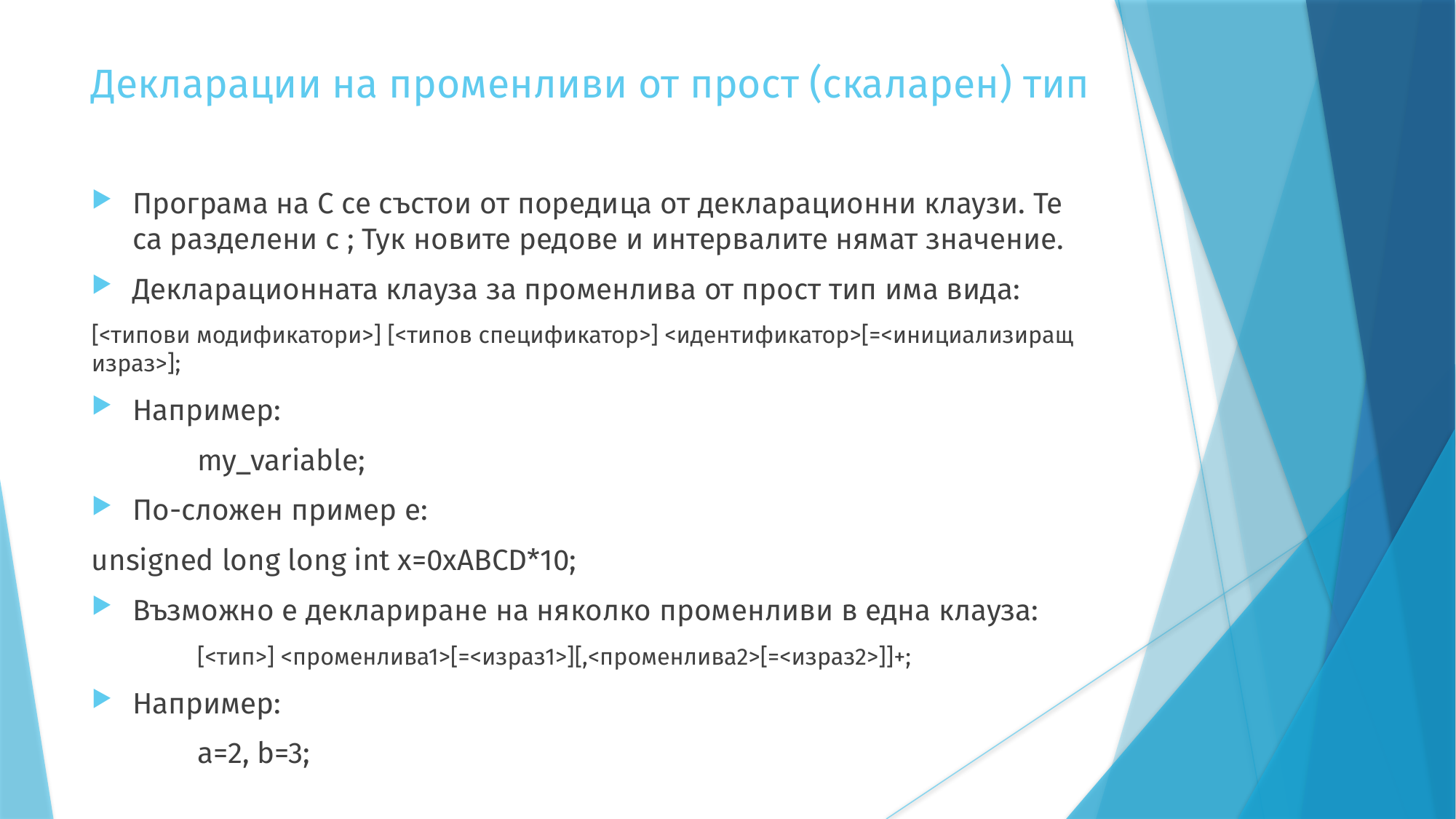

Декларации на променливи от прост (скаларен) тип
Програма на C се състои от поредица от декларационни клаузи. Те са разделени с ; Тук новите редове и интервалите нямат значение.
Декларациoнната клауза за променлива от прост тип има вида:
[<типови модификатори>] [<типов спецификатор>] <идентификатор>[=<инициализиращ израз>];
Например:
		my_variable;
По-сложен пример е:
unsigned long long int x=0xABCD*10;
Възможно е деклариране на няколко променливи в една клауза:
		[<тип>] <променлива1>[=<израз1>][,<променлива2>[=<израз2>]]+;
Например:
		a=2, b=3;